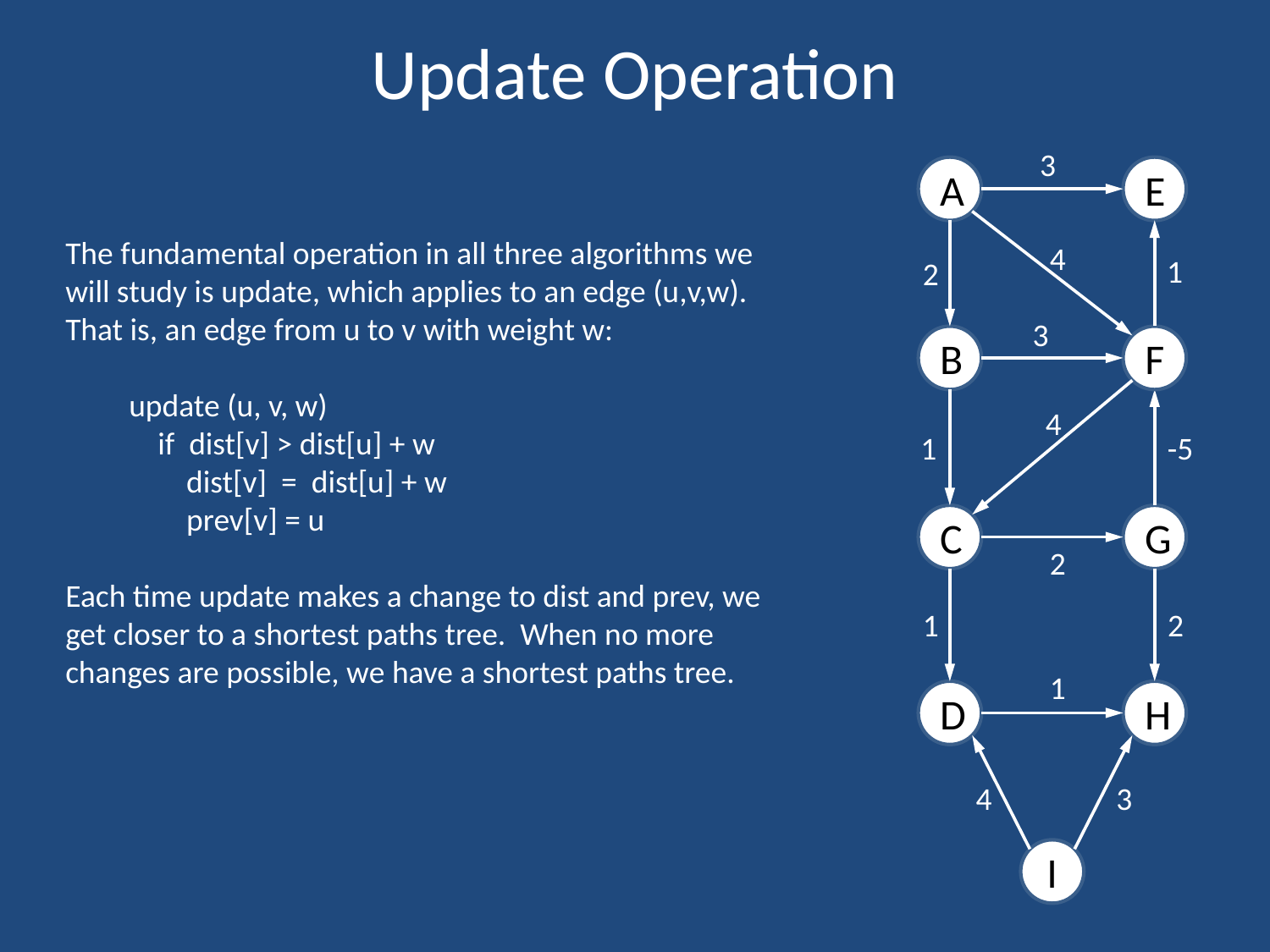

# Update Operation
3
A
E
The fundamental operation in all three algorithms we will study is update, which applies to an edge (u,v,w).  That is, an edge from u to v with weight w:

update (u, v, w)
    if  dist[v] > dist[u] + w
        dist[v]  =  dist[u] + w
        prev[v] = u

Each time update makes a change to dist and prev, we get closer to a shortest paths tree.  When no more changes are possible, we have a shortest paths tree.

4
1
2
3
B
F
4
1
-5
C
G
2
1
2
1
D
H
4
3
I